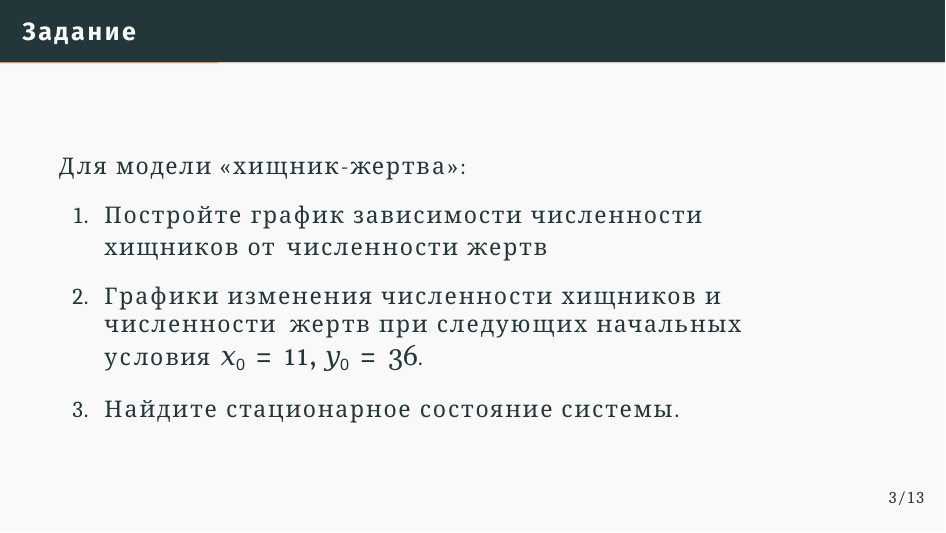

# Задание

Для модели «хищник-жертва»:
Постройте график зависимости численности хищников от  численности жертв
Графики изменения численности хищников и численности  жертв при следующих начальных условия 𝑥0 = 11, 𝑦0 = 36.
Найдите стационарное состояние системы.
3/13